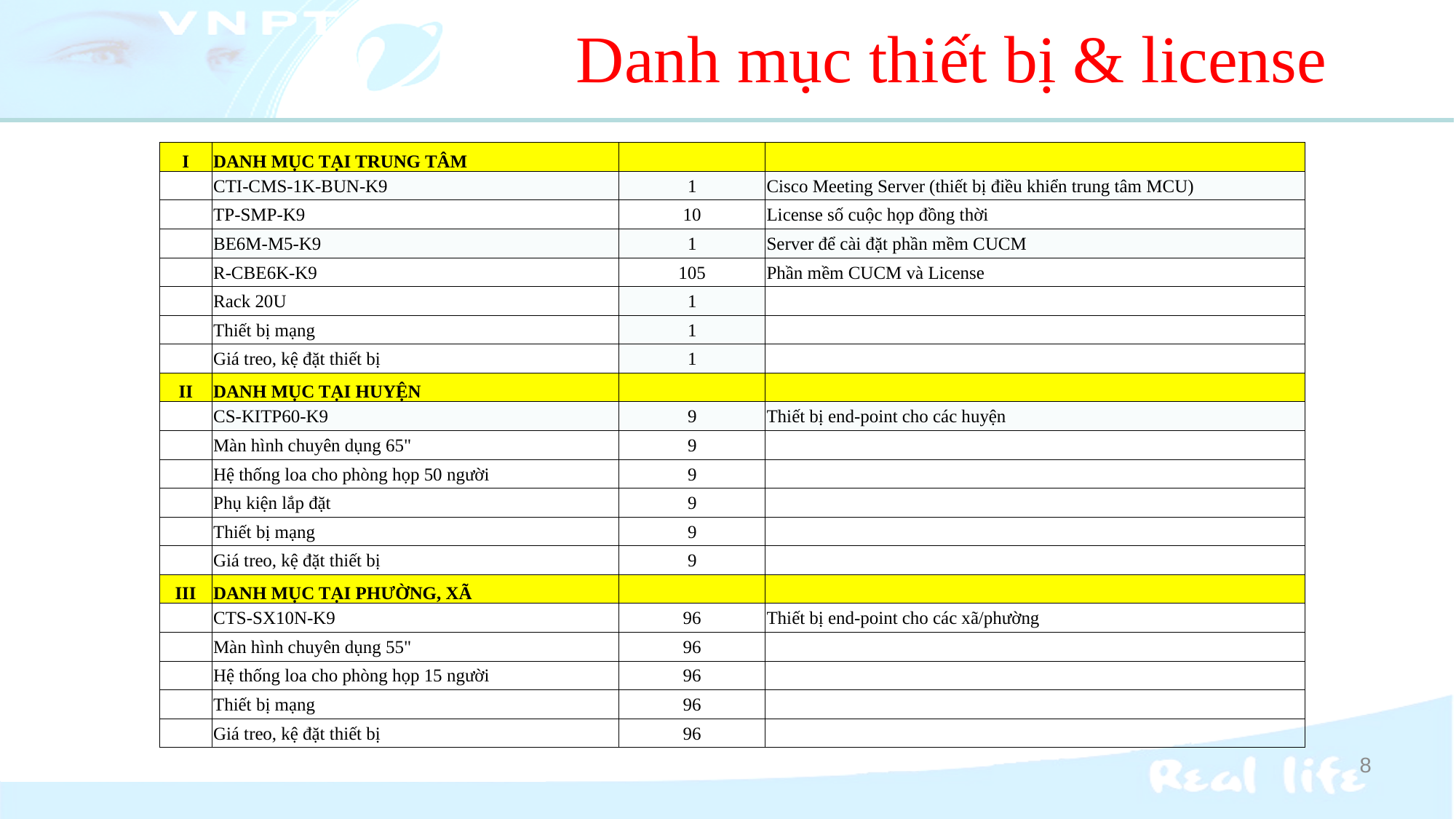

Danh mục thiết bị & license
| I | DANH MỤC TẠI TRUNG TÂM |  |  |
| --- | --- | --- | --- |
|  | CTI-CMS-1K-BUN-K9 | 1 | Cisco Meeting Server (thiết bị điều khiển trung tâm MCU) |
|  | TP-SMP-K9 | 10 | License số cuộc họp đồng thời |
|  | BE6M-M5-K9 | 1 | Server để cài đặt phần mềm CUCM |
|  | R-CBE6K-K9 | 105 | Phần mềm CUCM và License |
|  | Rack 20U | 1 |  |
|  | Thiết bị mạng | 1 |  |
|  | Giá treo, kệ đặt thiết bị | 1 |  |
| II | DANH MỤC TẠI HUYỆN |  |  |
|  | CS-KITP60-K9 | 9 | Thiết bị end-point cho các huyện |
|  | Màn hình chuyên dụng 65" | 9 |  |
|  | Hệ thống loa cho phòng họp 50 người | 9 |  |
|  | Phụ kiện lắp đặt | 9 |  |
|  | Thiết bị mạng | 9 |  |
|  | Giá treo, kệ đặt thiết bị | 9 |  |
| III | DANH MỤC TẠI PHƯỜNG, XÃ |  |  |
|  | CTS-SX10N-K9 | 96 | Thiết bị end-point cho các xã/phường |
|  | Màn hình chuyên dụng 55" | 96 |  |
|  | Hệ thống loa cho phòng họp 15 người | 96 |  |
|  | Thiết bị mạng | 96 |  |
|  | Giá treo, kệ đặt thiết bị | 96 |  |

8